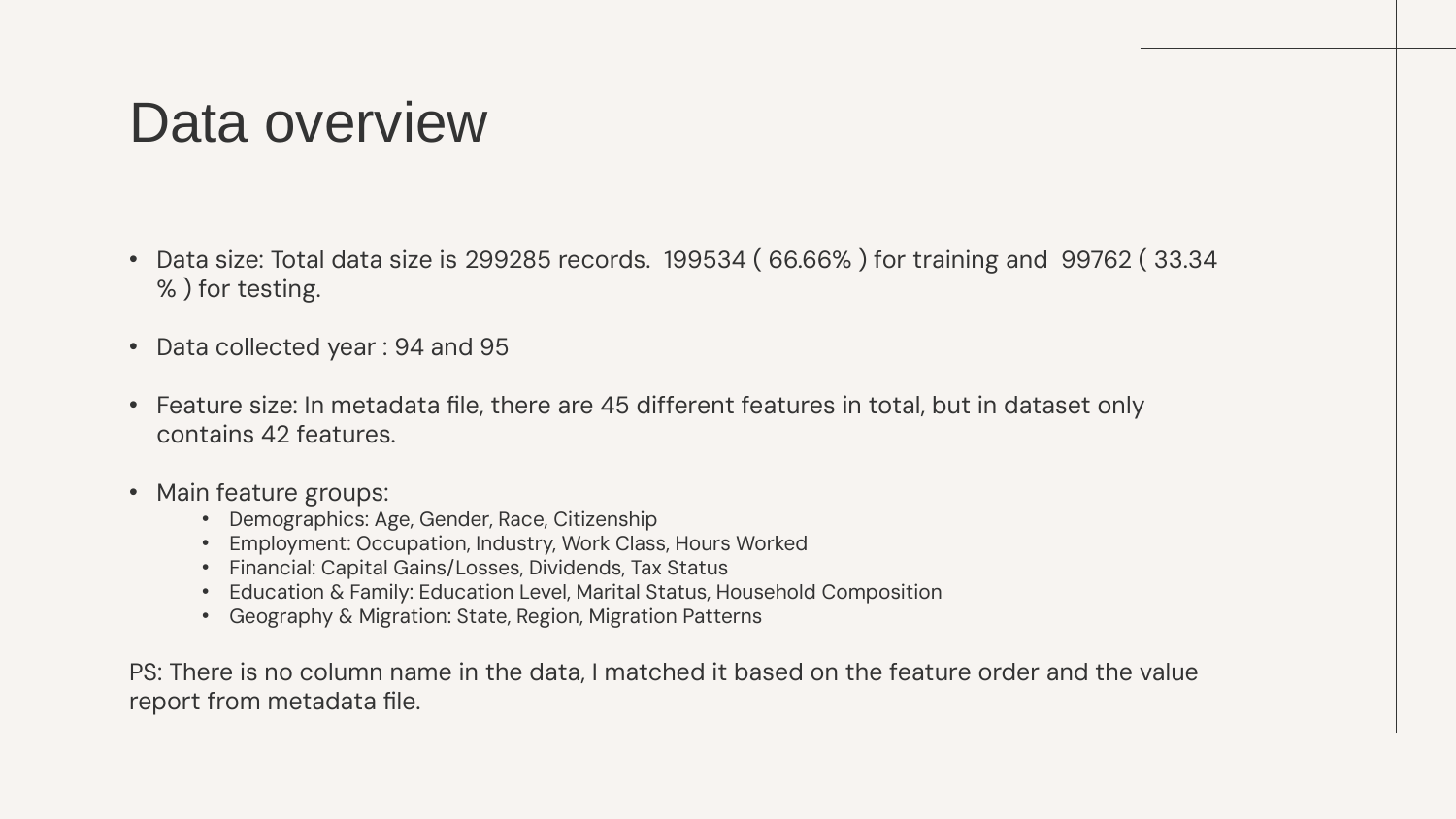

# Data overview
Data size: Total data size is 299285 records.  199534 ( 66.66% ) for training and  99762 ( 33.34 % ) for testing.

Data collected year : 94 and 95

Feature size: In metadata file, there are 45 different features in total, but in dataset only contains 42 features.

Main feature groups:
Demographics: Age, Gender, Race, Citizenship
Employment: Occupation, Industry, Work Class, Hours Worked
Financial: Capital Gains/Losses, Dividends, Tax Status
Education & Family: Education Level, Marital Status, Household Composition
Geography & Migration: State, Region, Migration Patterns

PS: There is no column name in the data, I matched it based on the feature order and the value report from metadata file.